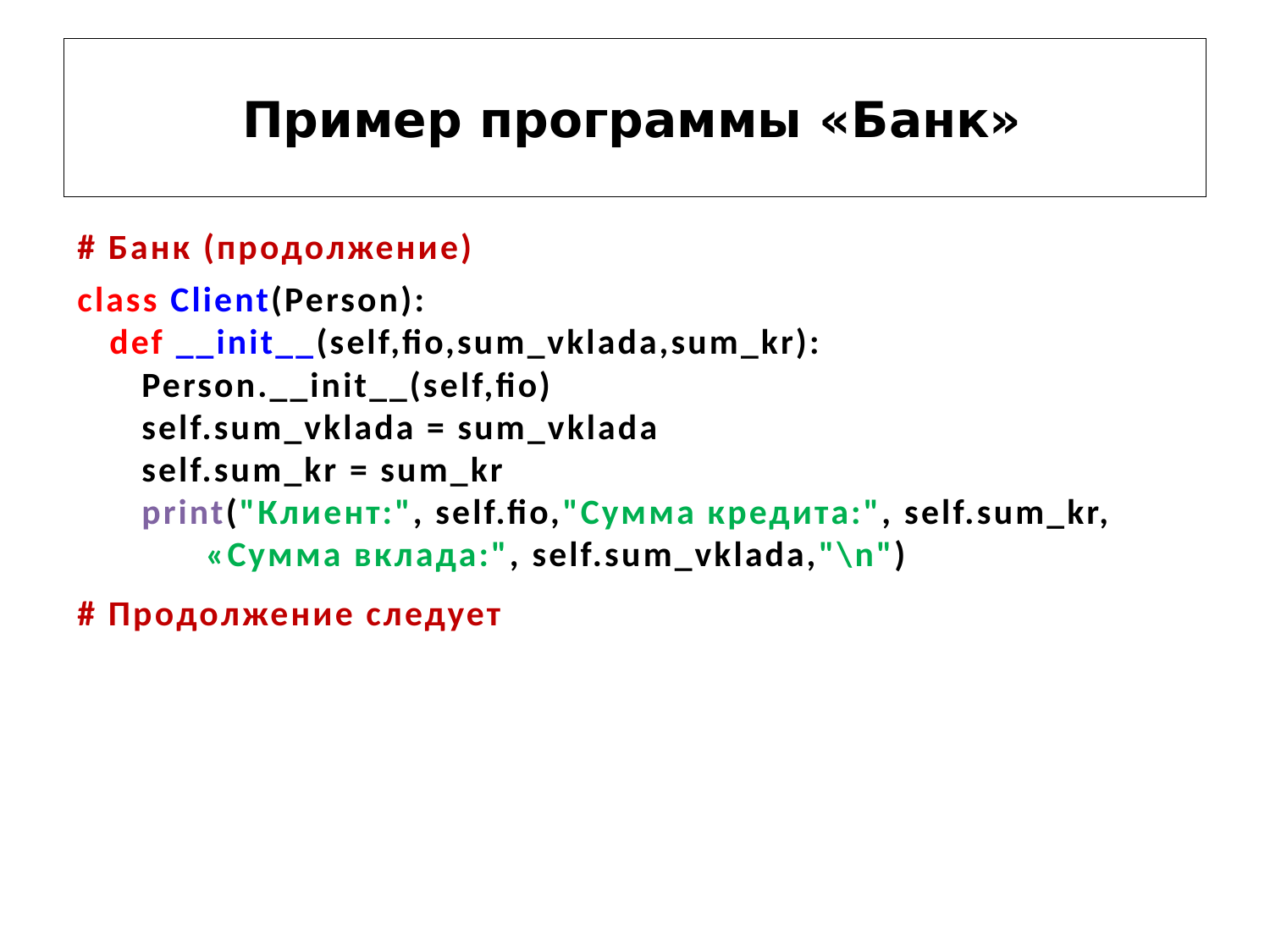

# Пример программы «Банк»
# Банк (продолжение)

class Client(Person):
   def __init__(self,fio,sum_vklada,sum_kr):
      Person.__init__(self,fio)
      self.sum_vklada = sum_vklada
      self.sum_kr = sum_kr
      print("Клиент:", self.fio,"Сумма кредита:", self.sum_kr,
            «Сумма вклада:", self.sum_vklada,"\n")

# Продолжение следует